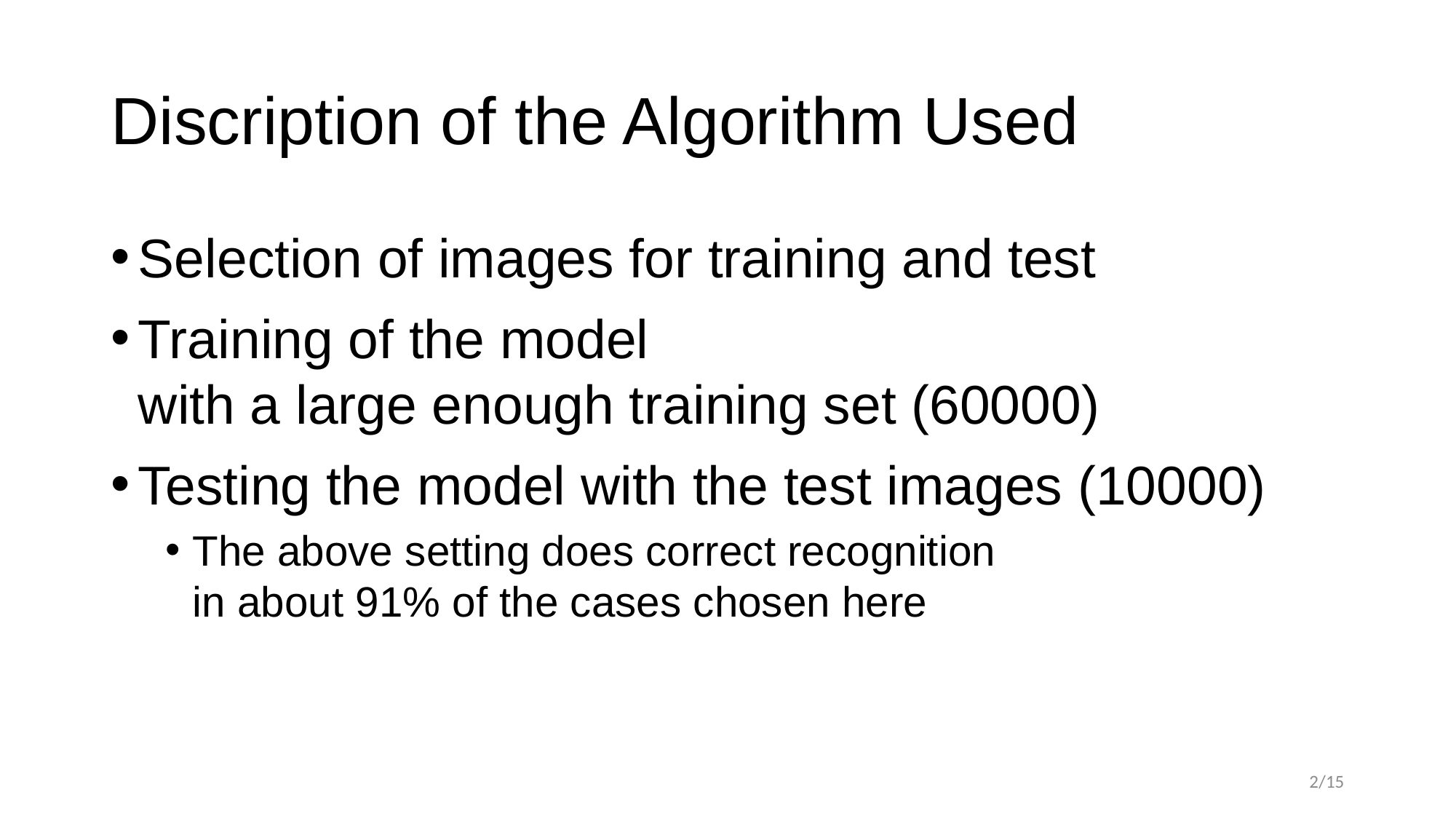

# Discription of the Algorithm Used
Selection of images for training and test
Training of the model
with a large enough training set (60000)
Testing the model with the test images (10000)
The above setting does correct recognition
in about 91% of the cases chosen here
2/15